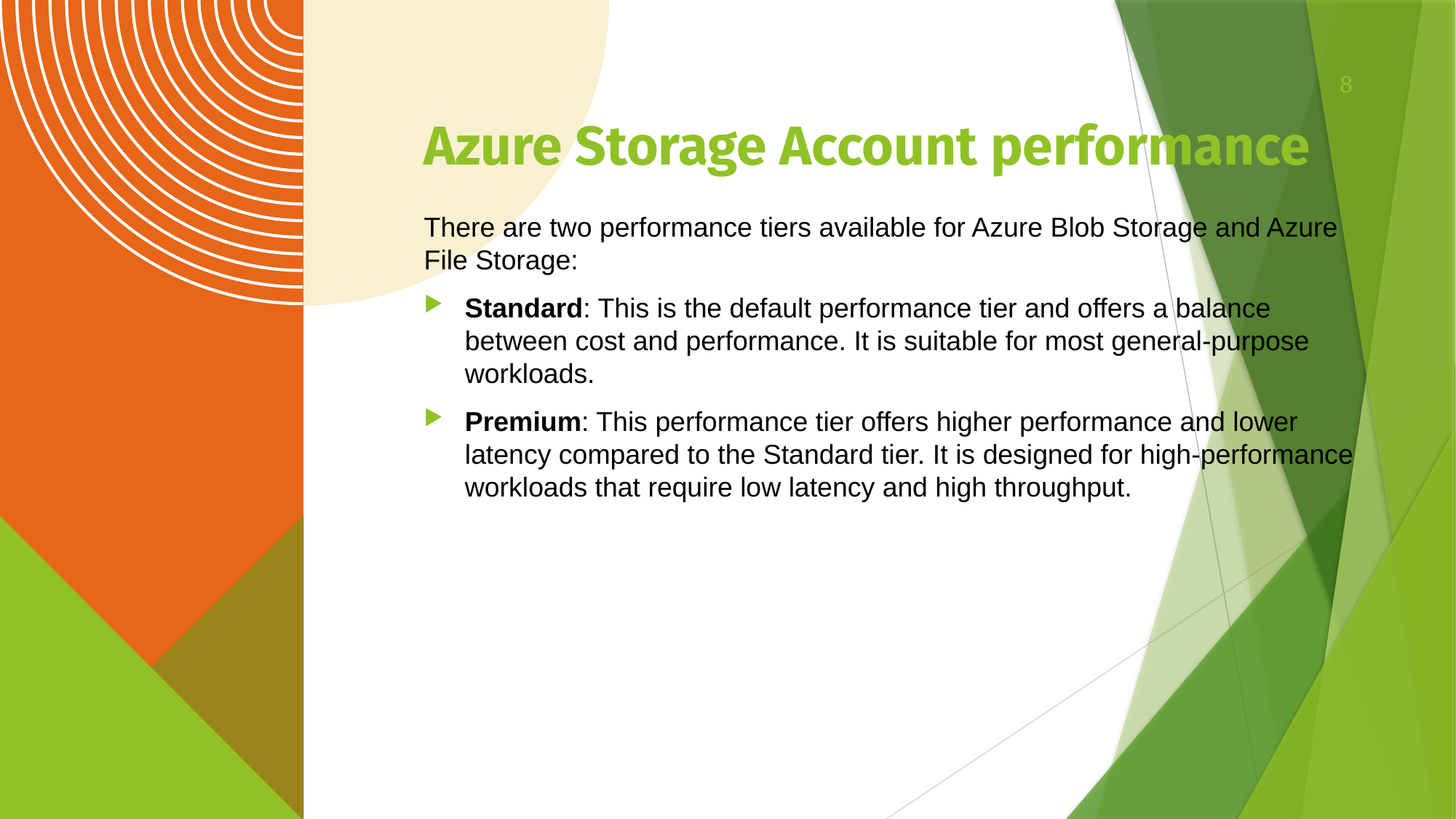

8
# Azure Storage Account performance
There are two performance tiers available for Azure Blob Storage and Azure File Storage:
Standard: This is the default performance tier and offers a balance between cost and performance. It is suitable for most general-purpose workloads.
Premium: This performance tier offers higher performance and lower latency compared to the Standard tier. It is designed for high-performance workloads that require low latency and high throughput.